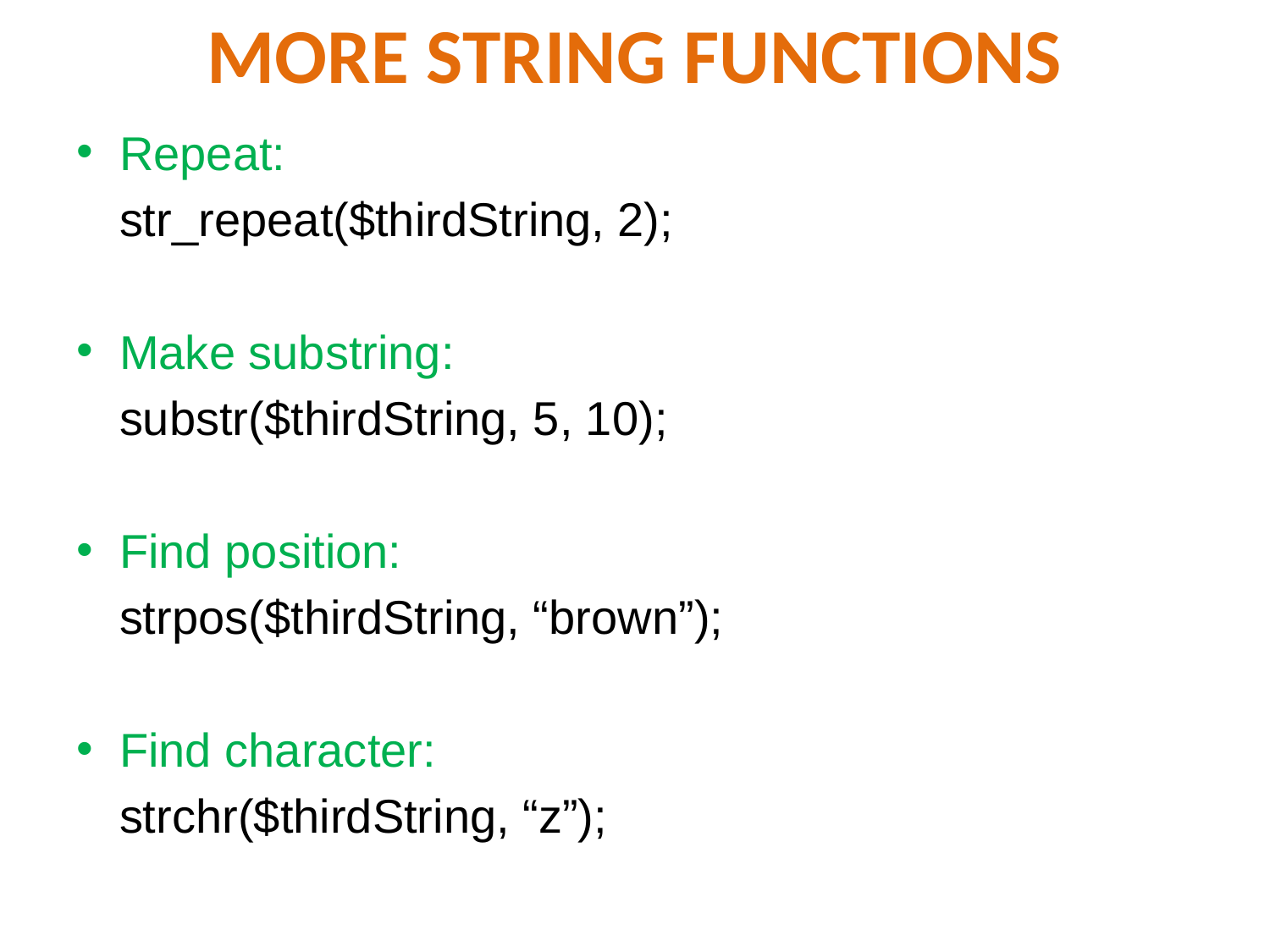

# MORE STRING FUNCTIONS
Repeat:
			str_repeat($thirdString, 2);

Make substring:
			substr($thirdString, 5, 10);

Find position:
			strpos($thirdString, “brown”);

Find character:
			strchr($thirdString, “z”);